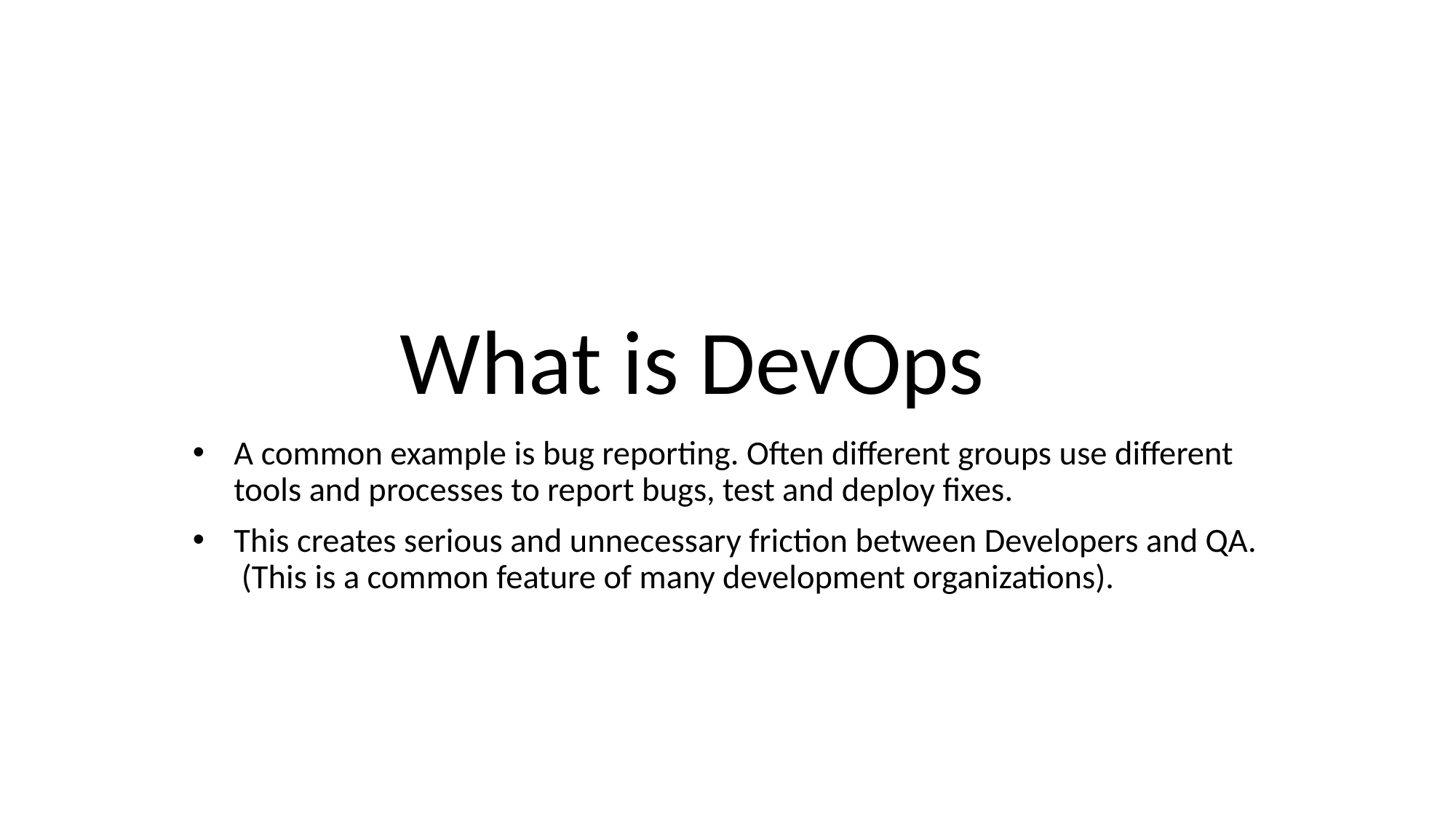

# What is DevOps
A common example is bug reporting. Often different groups use different tools and processes to report bugs, test and deploy fixes.
This creates serious and unnecessary friction between Developers and QA.  (This is a common feature of many development organizations).